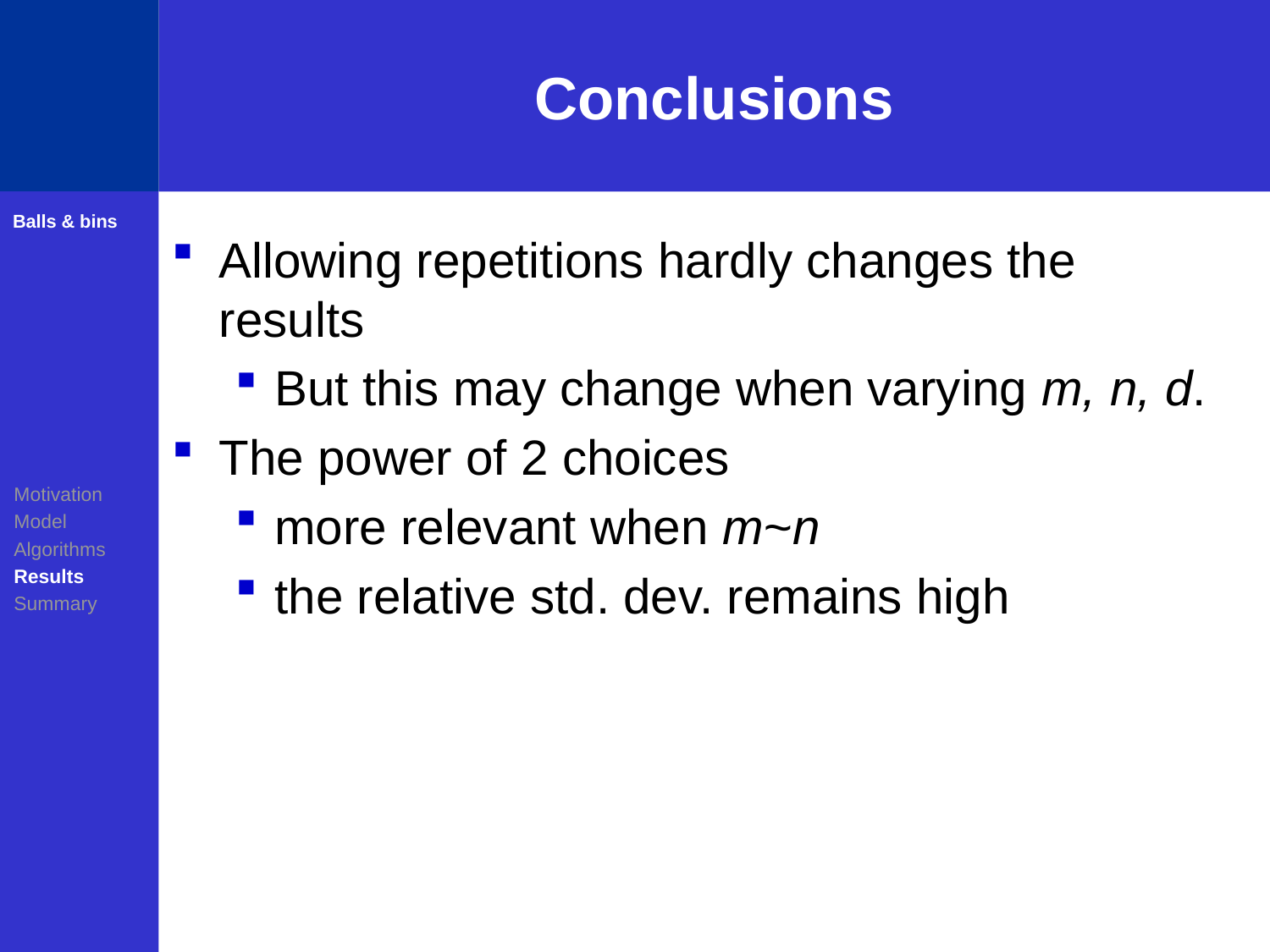

# Conclusions
|  |
| --- |
Balls & bins
Allowing repetitions hardly changes the results
But this may change when varying m, n, d.
The power of 2 choices
more relevant when m~n
the relative std. dev. remains high
Motivation
Model
Algorithms
Results
Summary